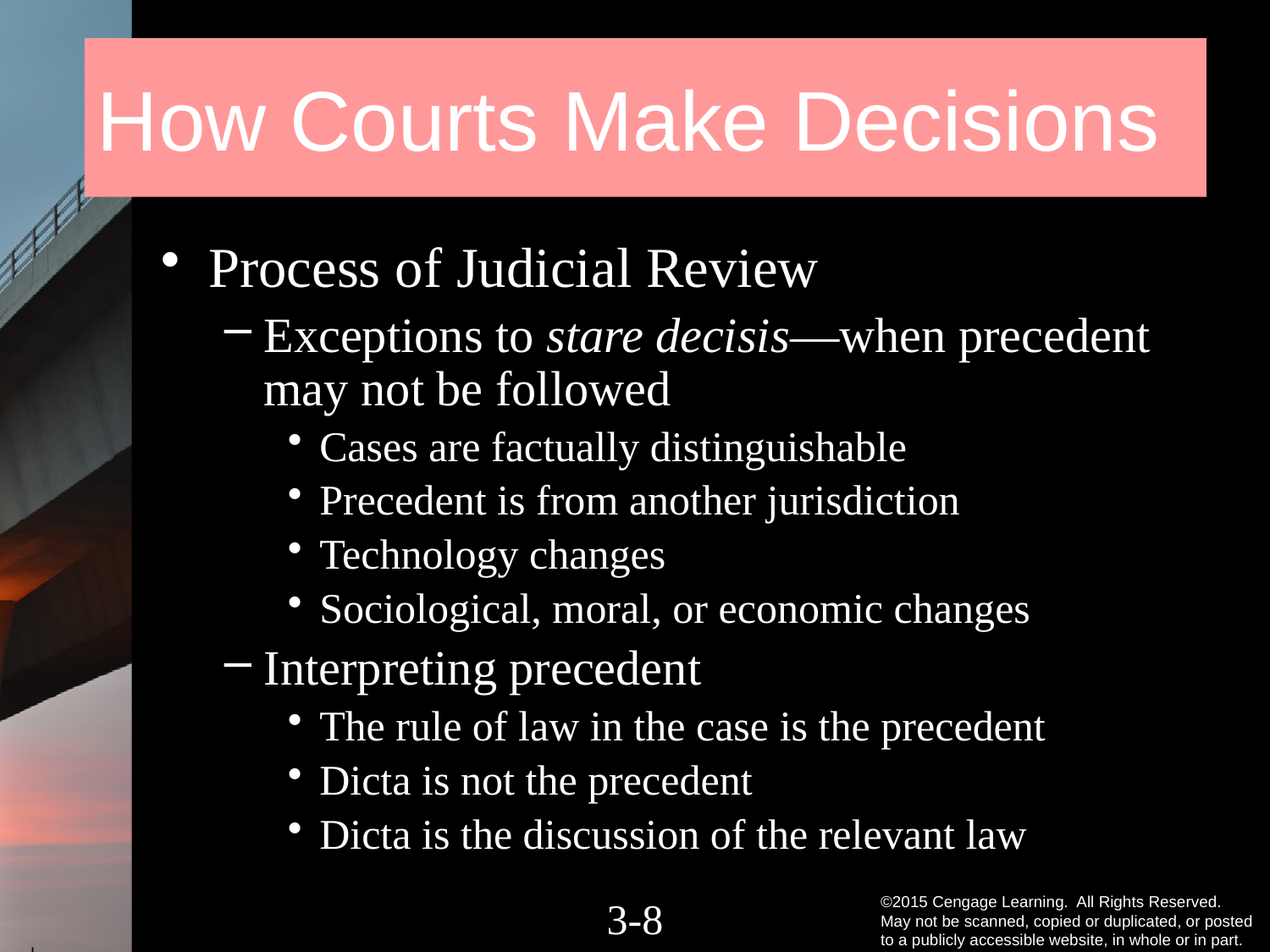

# How Courts Make Decisions
Process of Judicial Review
Exceptions to stare decisis—when precedent may not be followed
Cases are factually distinguishable
Precedent is from another jurisdiction
Technology changes
Sociological, moral, or economic changes
Interpreting precedent
The rule of law in the case is the precedent
Dicta is not the precedent
Dicta is the discussion of the relevant law
3-8